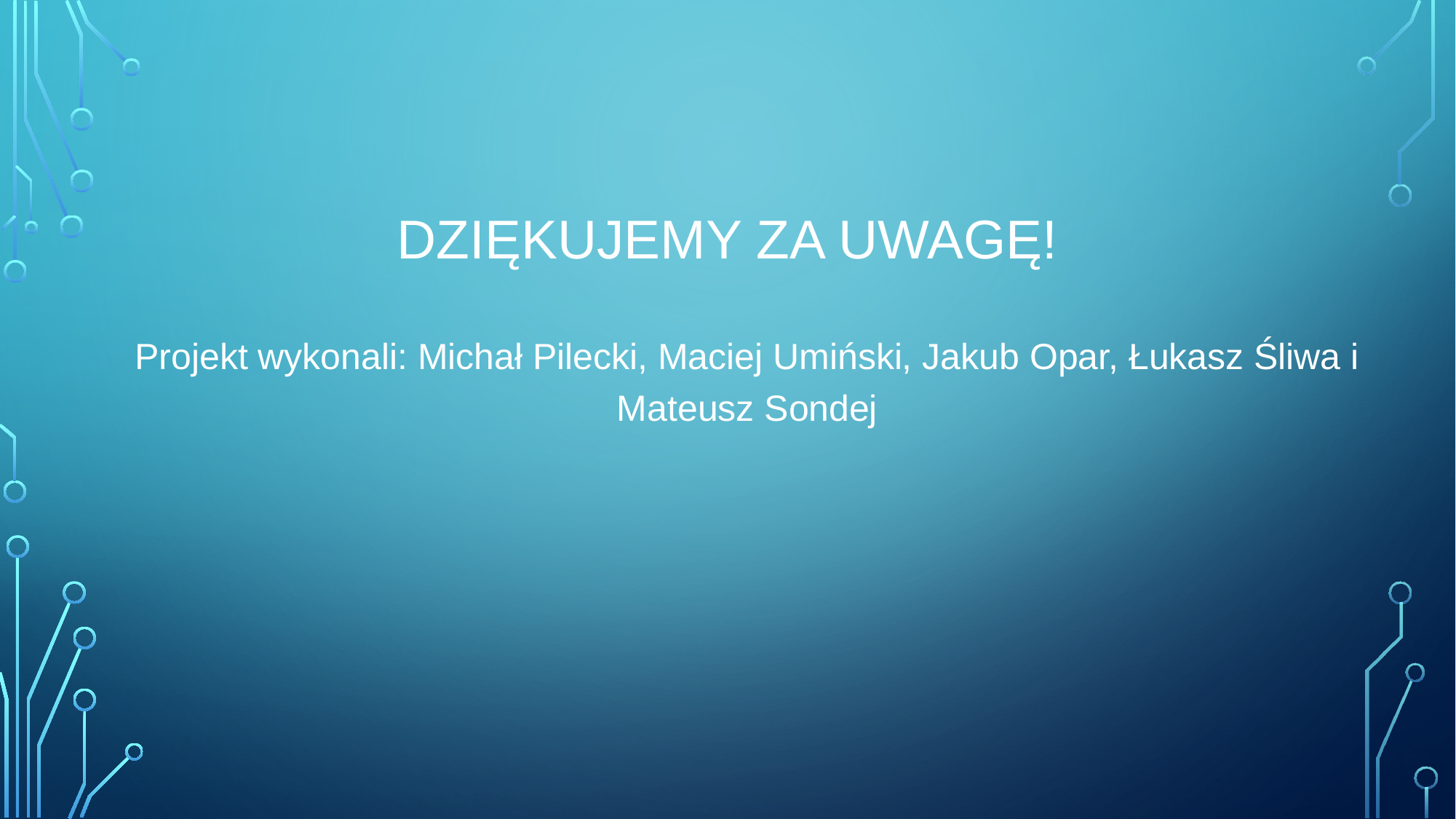

# Dziękujemy za uwagę!
Projekt wykonali: Michał Pilecki, Maciej Umiński, Jakub Opar, Łukasz Śliwa i Mateusz Sondej